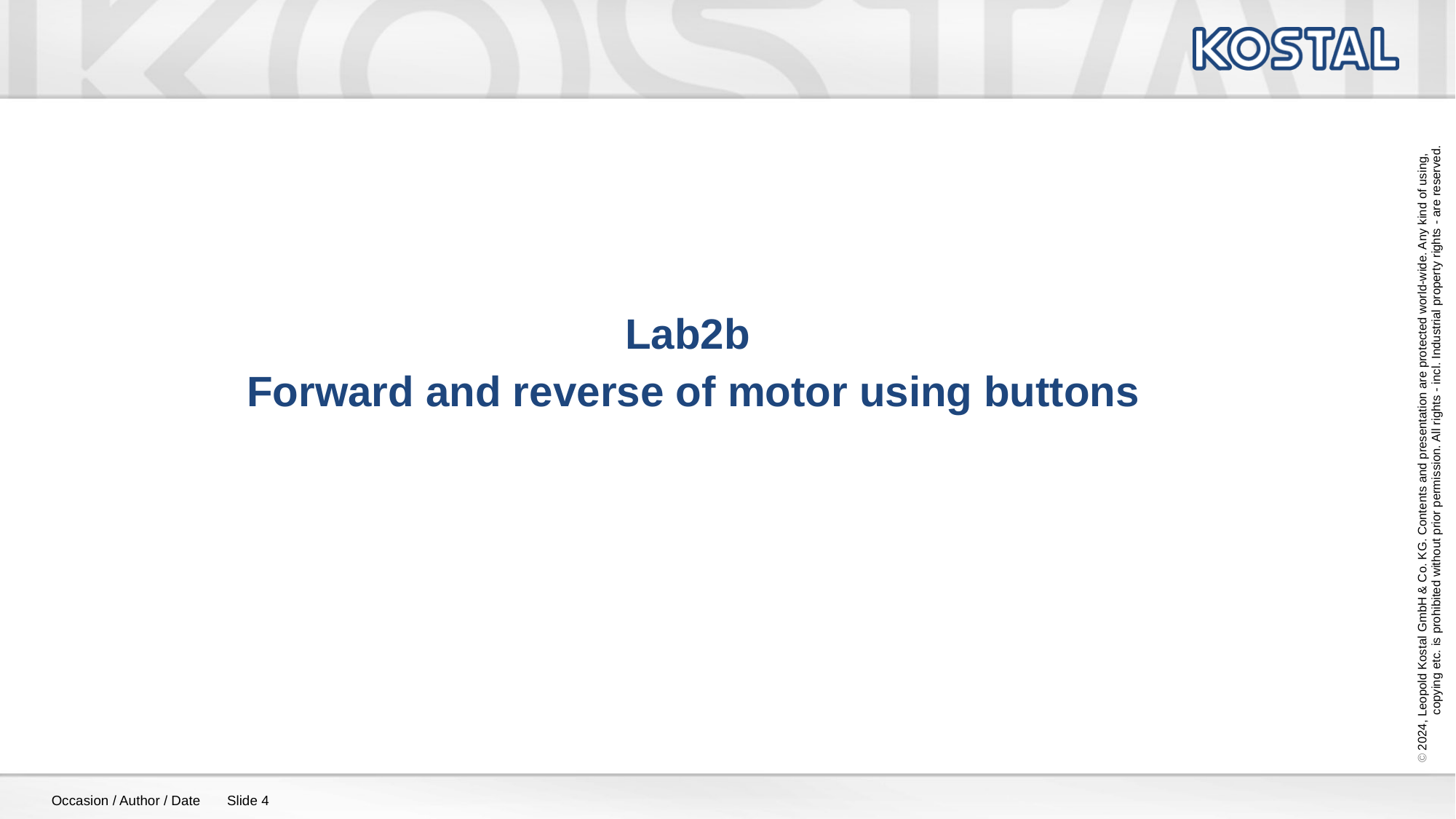

#
Lab2b
Forward and reverse of motor using buttons